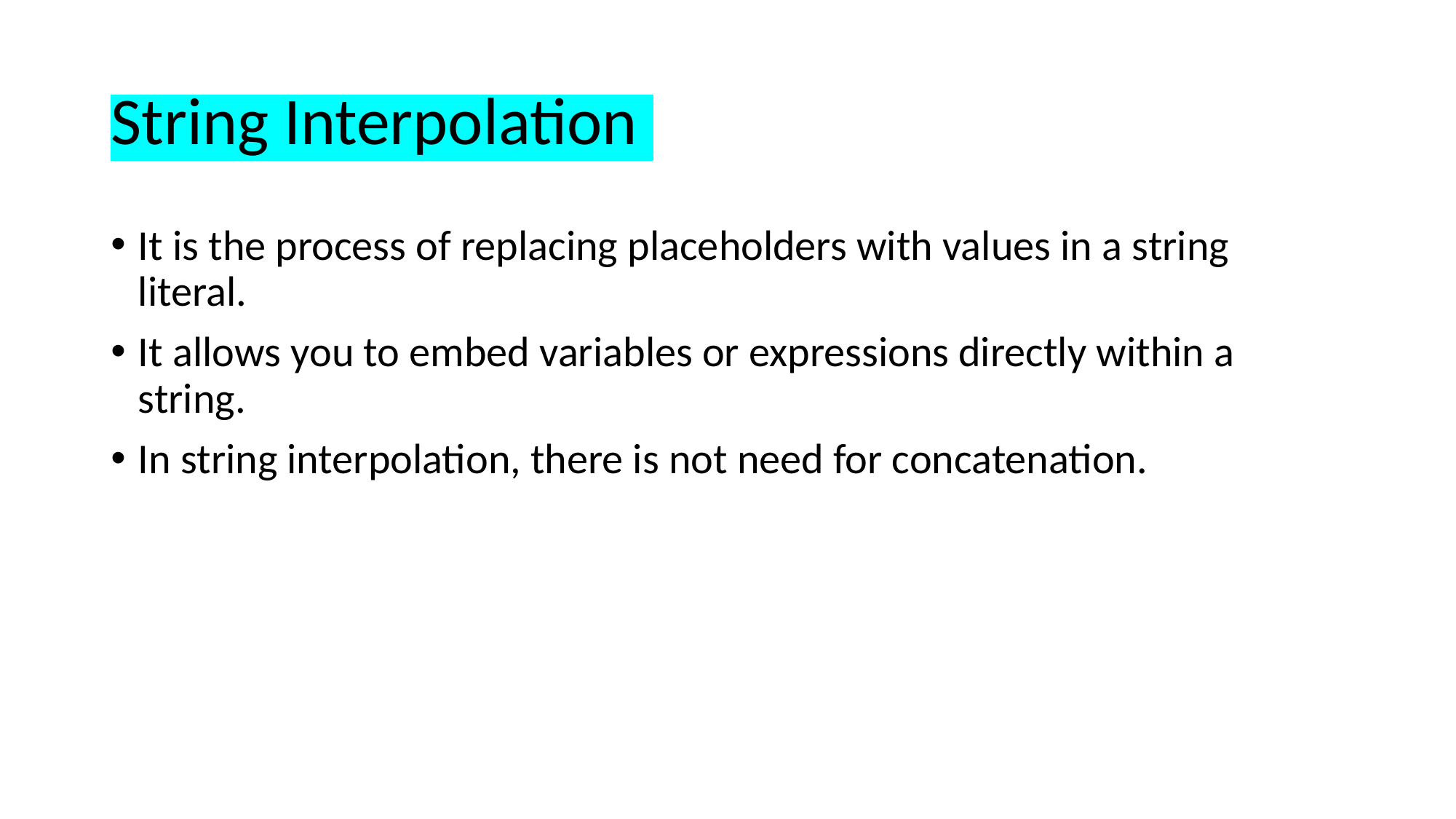

# String Interpolation
It is the process of replacing placeholders with values in a string literal.
It allows you to embed variables or expressions directly within a string.
In string interpolation, there is not need for concatenation.